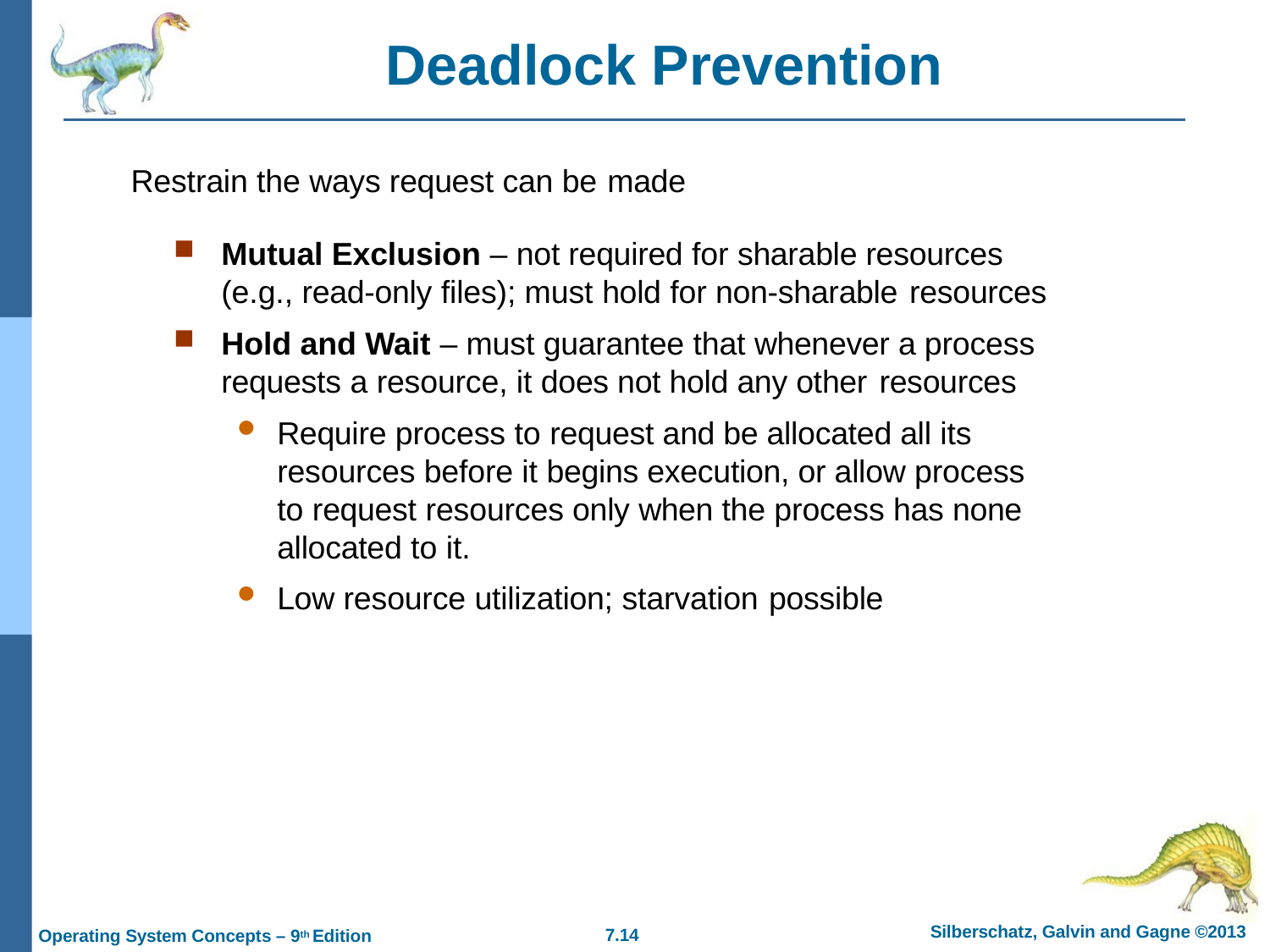

# Deadlock Prevention
Restrain the ways request can be made

Mutual Exclusion – not required for sharable resources  (e.g., read-only files); must hold for non-sharable resources
Hold and Wait – must guarantee that whenever a process  requests a resource, it does not hold any other resources
Require process to request and be allocated all its  resources before it begins execution, or allow process  to request resources only when the process has none  allocated to it.
Low resource utilization; starvation possible
Silberschatz, Galvin and Gagne ©2013
7.14
Operating System Concepts – 9th Edition